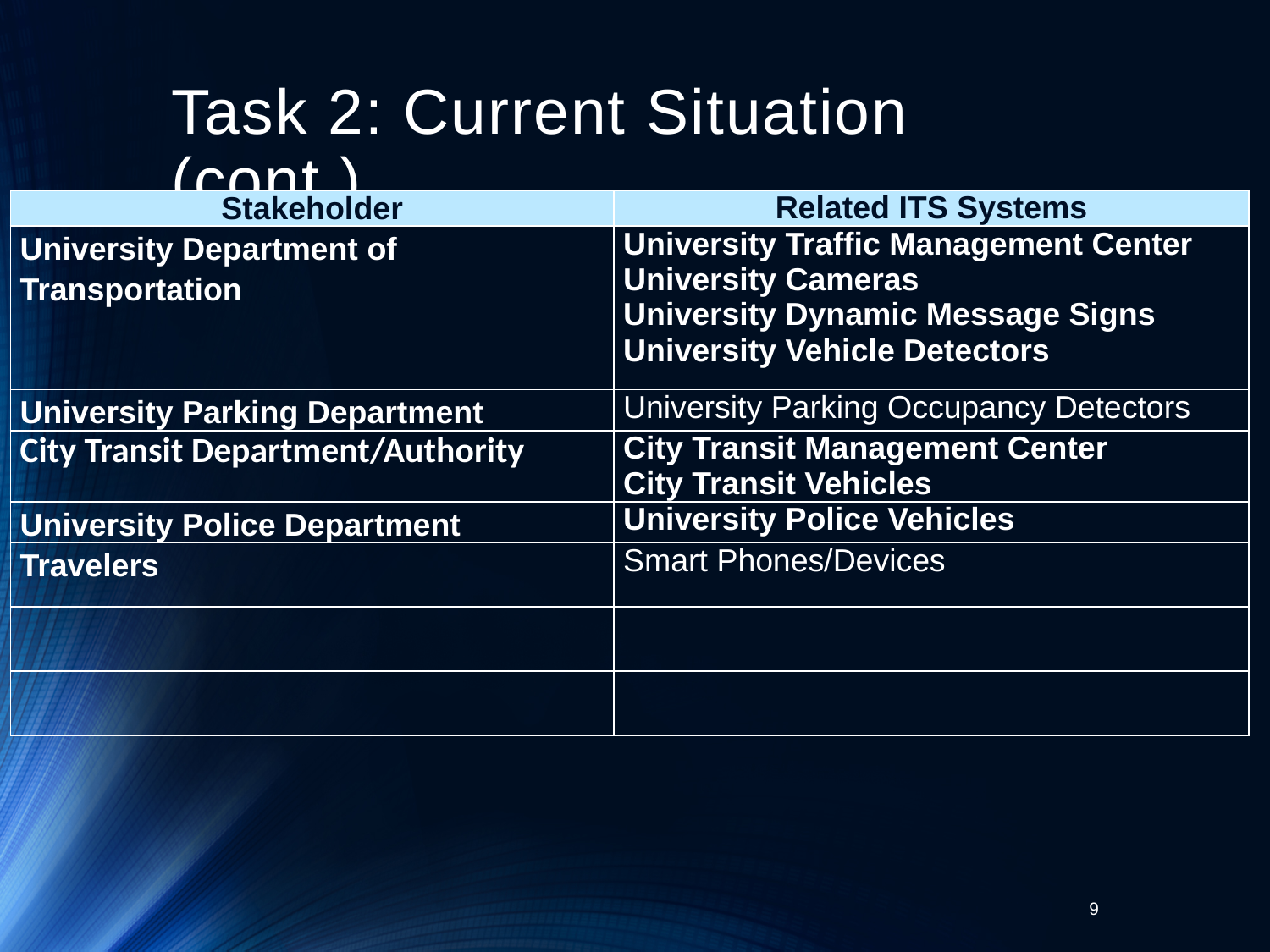

# Task 2: Current Situation (cont.)
| Stakeholder | Related ITS Systems |
| --- | --- |
| University Department of Transportation | University Traffic Management Center University Cameras University Dynamic Message Signs University Vehicle Detectors |
| University Parking Department | University Parking Occupancy Detectors |
| City Transit Department/Authority | City Transit Management Center City Transit Vehicles |
| University Police Department | University Police Vehicles |
| Travelers | Smart Phones/Devices |
|  |  |
|  |  |

9